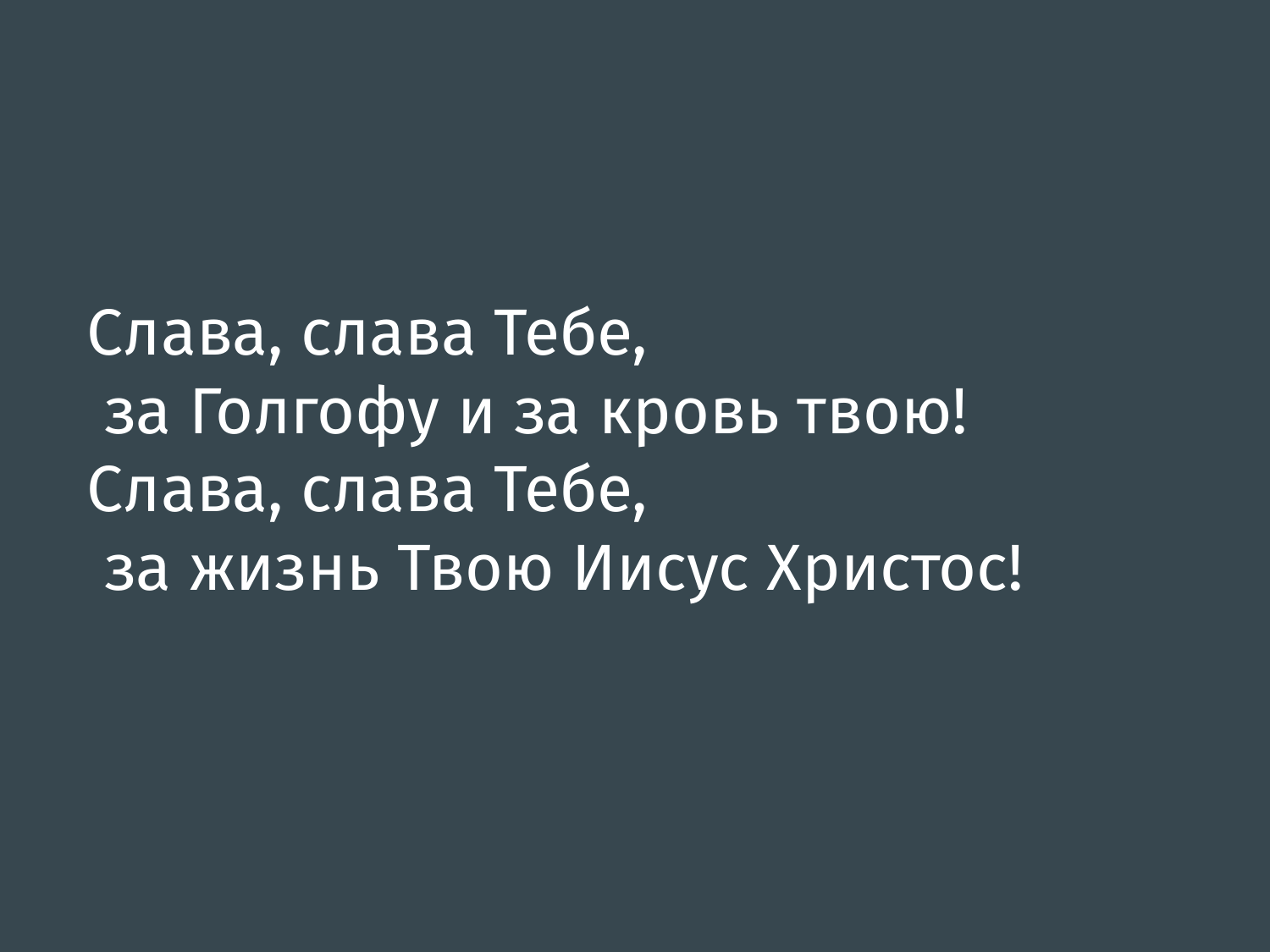

Слава, слава Тебе,
 за Голгофу и за кровь твою!
Слава, слава Тебе,
 за жизнь Твою Иисус Христос!